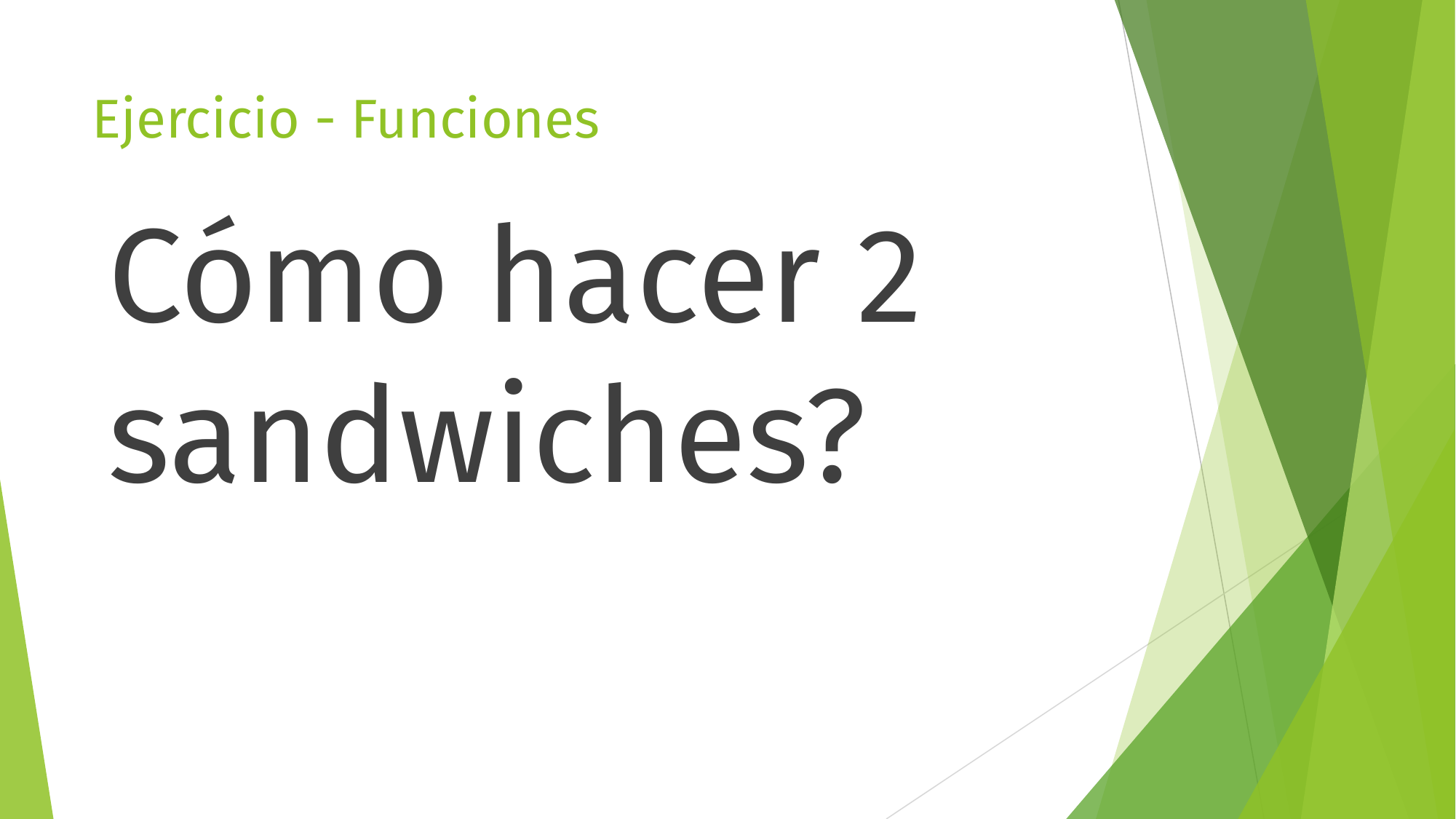

# Ejercicio - Funciones
Cómo hacer 2 sandwiches?